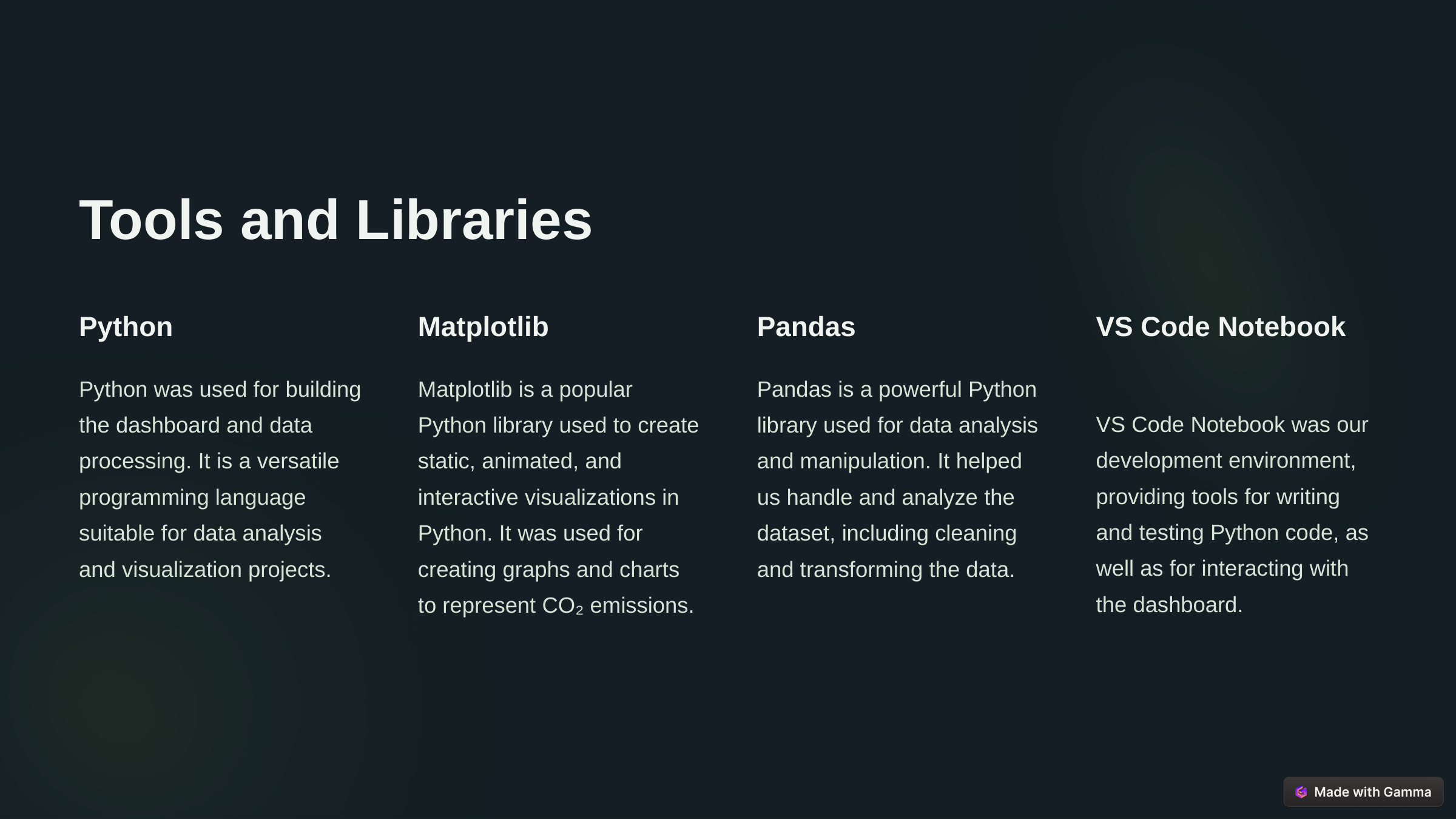

Tools and Libraries
Python
Matplotlib
Pandas
VS Code Notebook
Python was used for building the dashboard and data processing. It is a versatile programming language suitable for data analysis and visualization projects.
Matplotlib is a popular Python library used to create static, animated, and interactive visualizations in Python. It was used for creating graphs and charts to represent CO₂ emissions.
Pandas is a powerful Python library used for data analysis and manipulation. It helped us handle and analyze the dataset, including cleaning and transforming the data.
VS Code Notebook was our development environment, providing tools for writing and testing Python code, as well as for interacting with the dashboard.